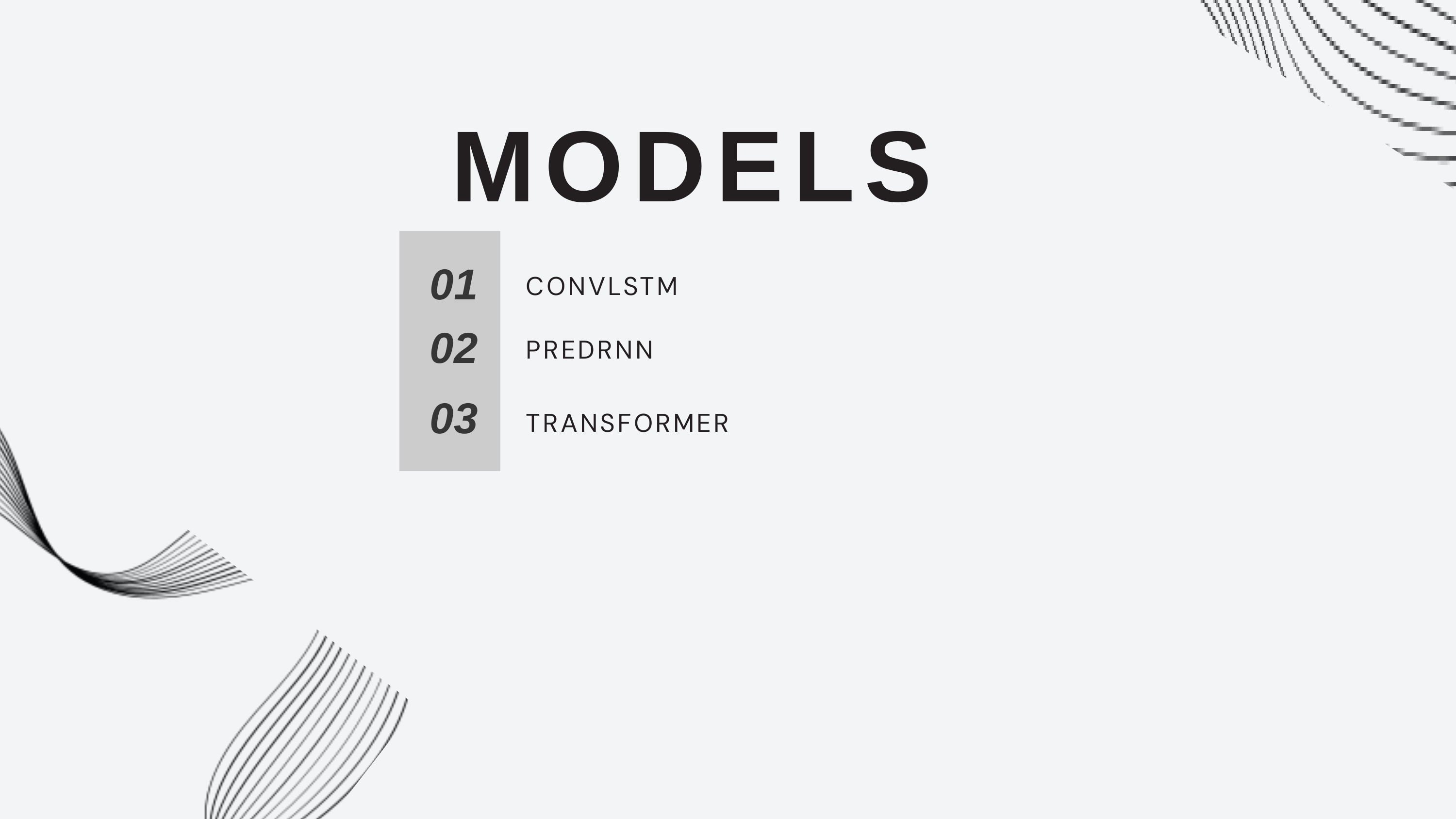

MODELS

01
CONVLSTM
02
PREDRNN
03
TRANSFORMER